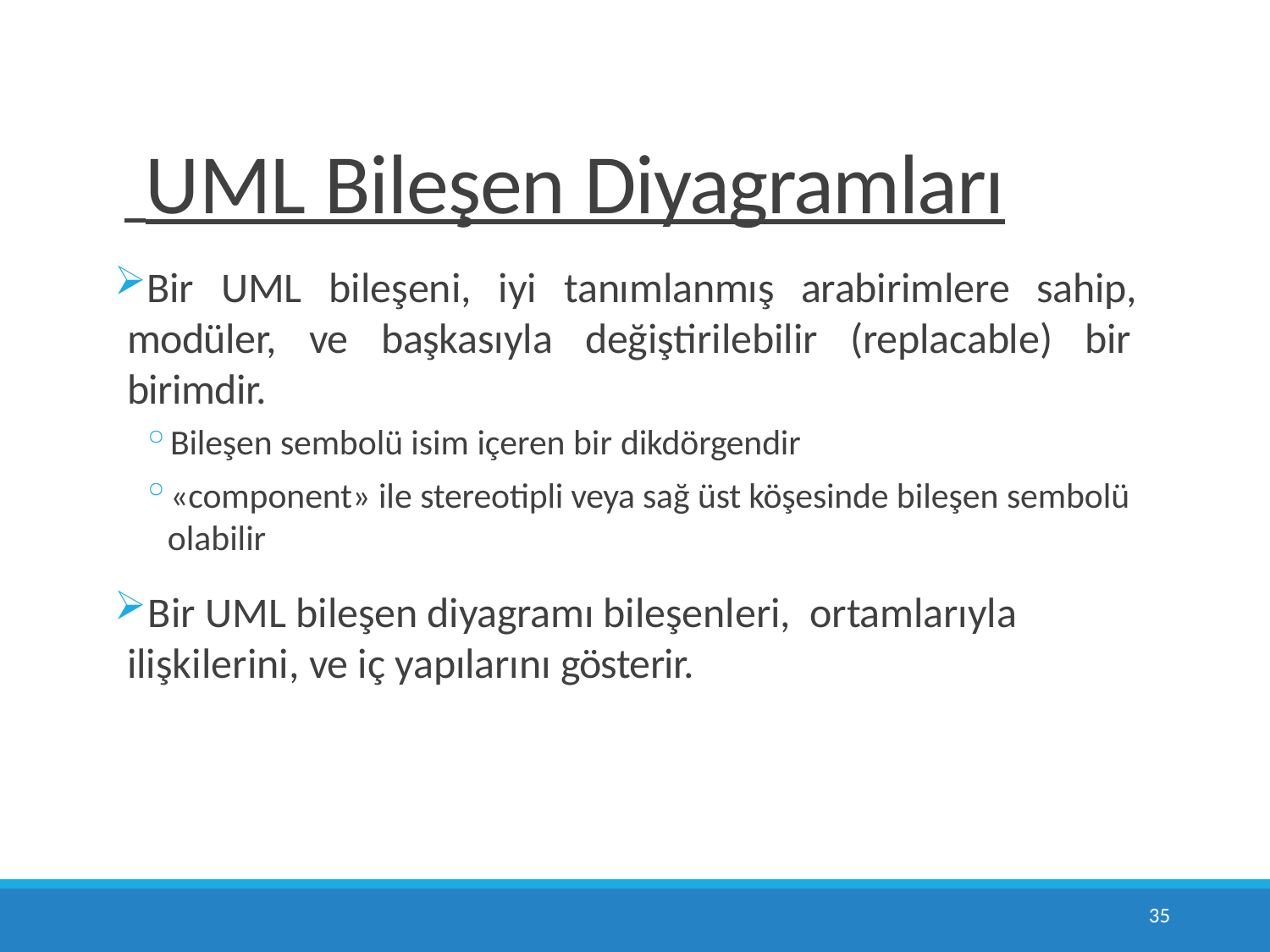

# UML Bileşen Diyagramları
Bir UML bileşeni, iyi tanımlanmış arabirimlere sahip,  modüler, ve başkasıyla değiştirilebilir (replacable) bir  birimdir.
Bileşen sembolü isim içeren bir dikdörgendir
«component» ile stereotipli veya sağ üst köşesinde bileşen sembolü  olabilir
Bir UML bileşen diyagramı bileşenleri, ortamlarıyla
ilişkilerini, ve iç yapılarını gösterir.
35